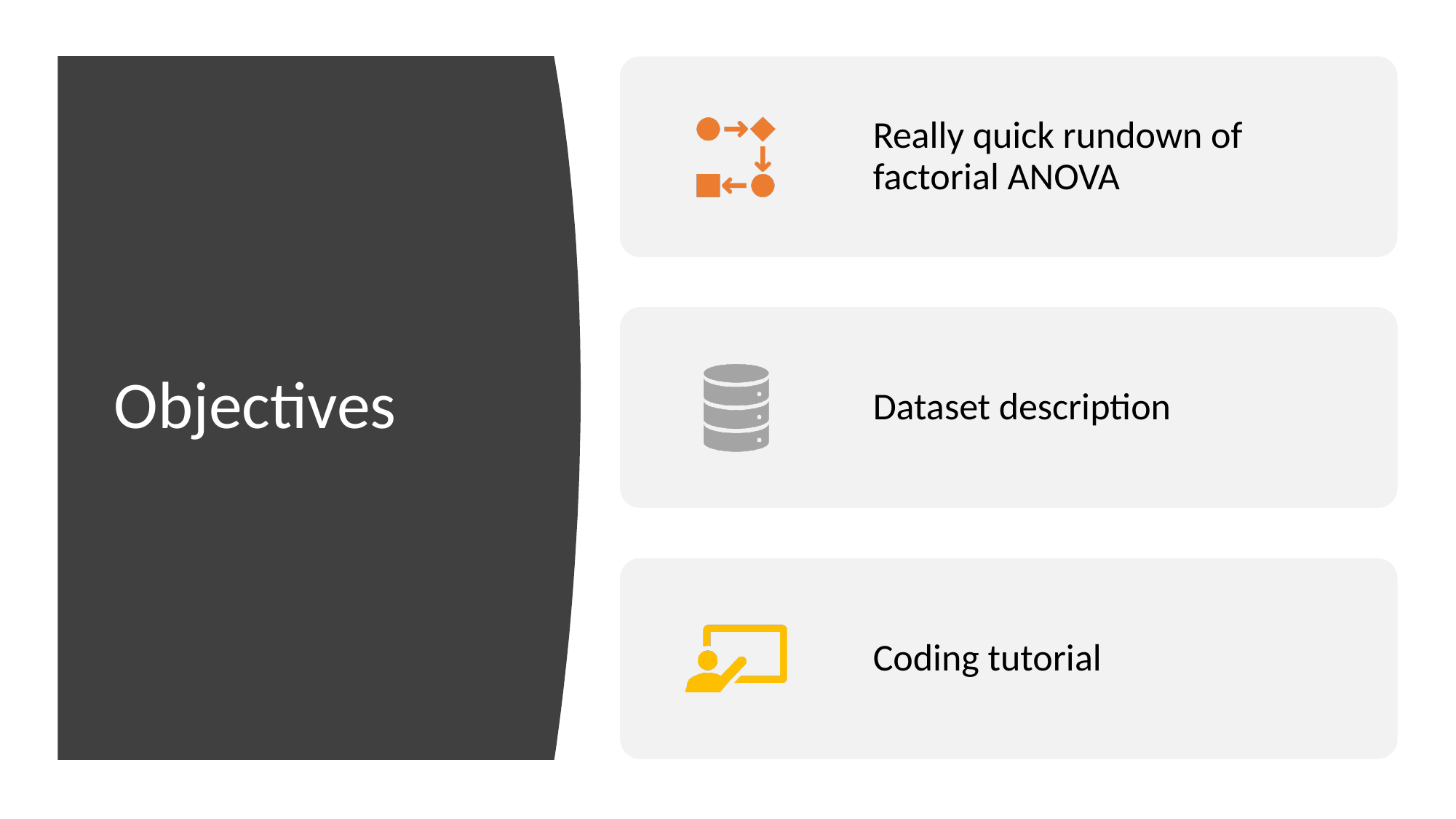

Really quick rundown of factorial ANOVA
Dataset description
Coding tutorial

# Objectives